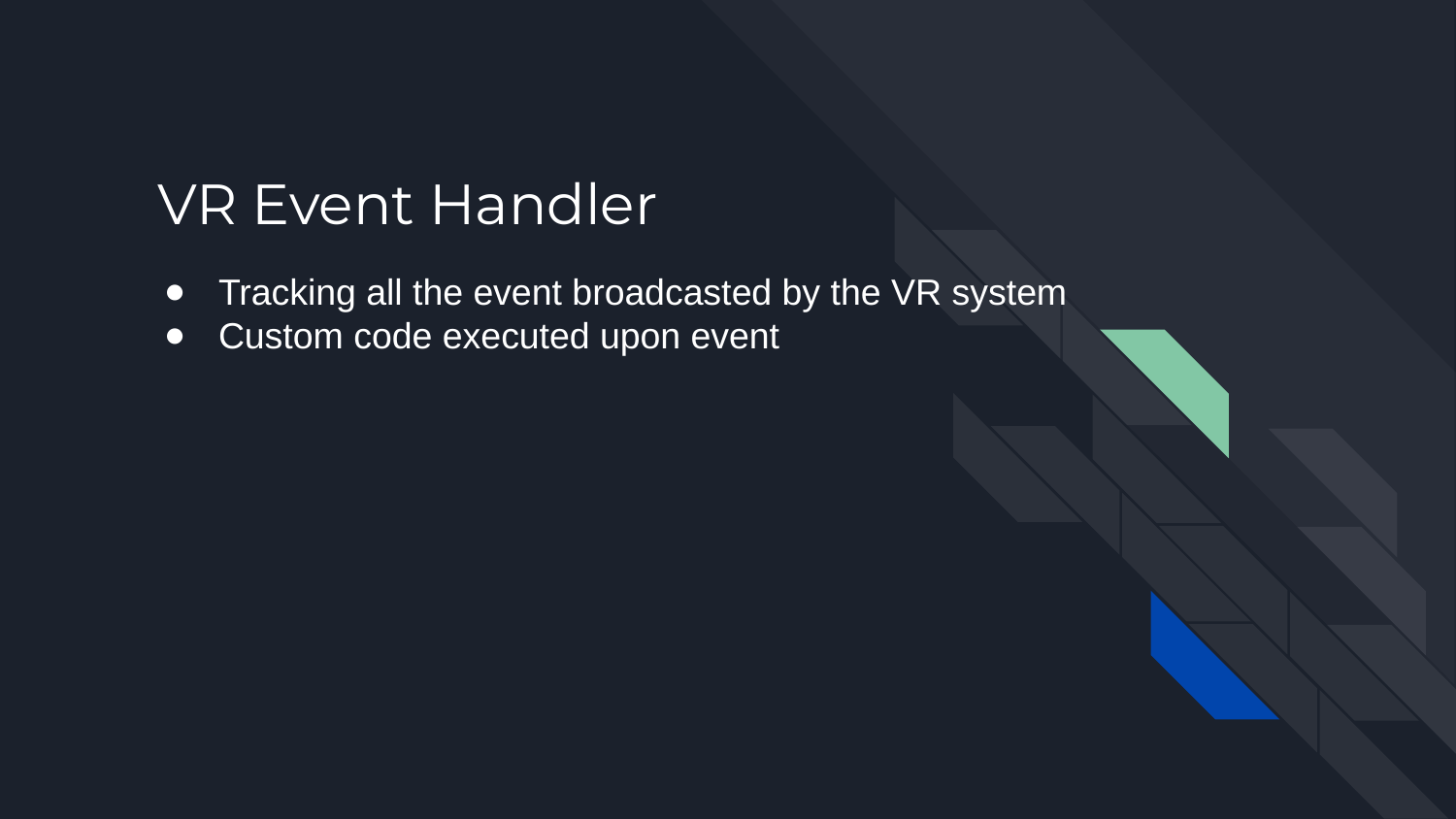

# VR Event Handler
Tracking all the event broadcasted by the VR system
Custom code executed upon event